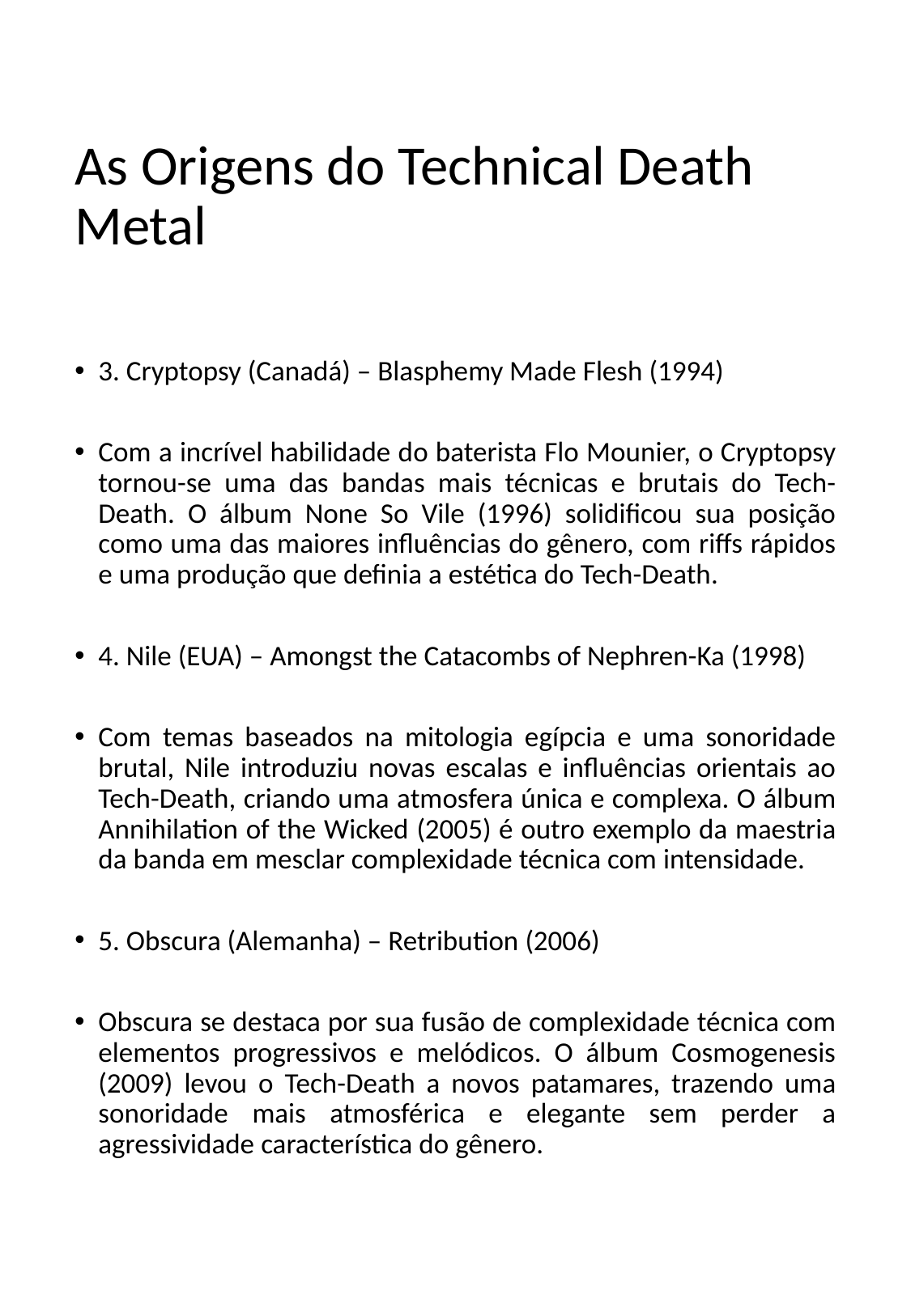

# As Origens do Technical Death Metal
3. Cryptopsy (Canadá) – Blasphemy Made Flesh (1994)

Com a incrível habilidade do baterista Flo Mounier, o Cryptopsy tornou-se uma das bandas mais técnicas e brutais do Tech-Death. O álbum None So Vile (1996) solidificou sua posição como uma das maiores influências do gênero, com riffs rápidos e uma produção que definia a estética do Tech-Death.

4. Nile (EUA) – Amongst the Catacombs of Nephren-Ka (1998)

Com temas baseados na mitologia egípcia e uma sonoridade brutal, Nile introduziu novas escalas e influências orientais ao Tech-Death, criando uma atmosfera única e complexa. O álbum Annihilation of the Wicked (2005) é outro exemplo da maestria da banda em mesclar complexidade técnica com intensidade.

5. Obscura (Alemanha) – Retribution (2006)

Obscura se destaca por sua fusão de complexidade técnica com elementos progressivos e melódicos. O álbum Cosmogenesis (2009) levou o Tech-Death a novos patamares, trazendo uma sonoridade mais atmosférica e elegante sem perder a agressividade característica do gênero.